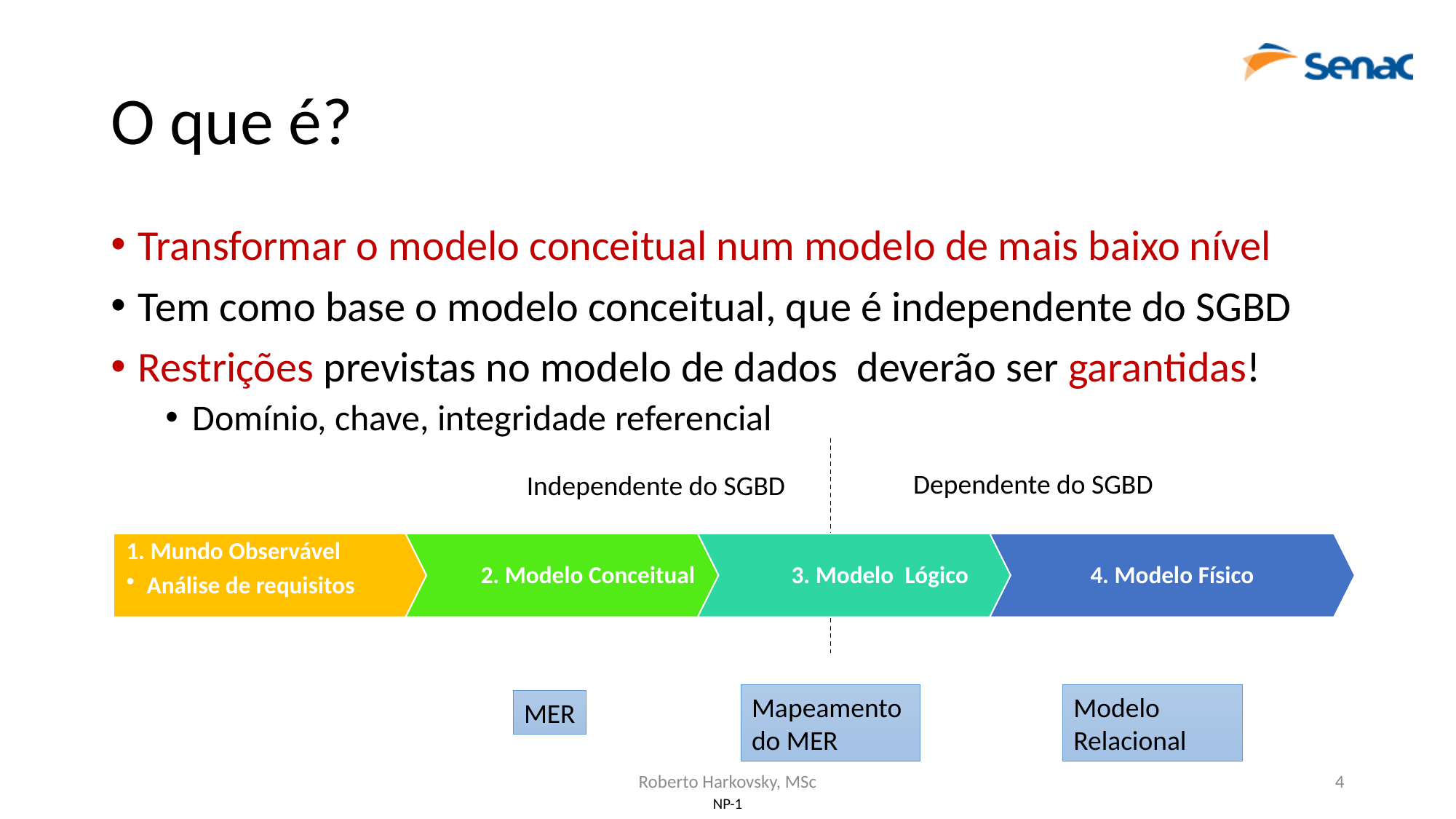

# O que é?
Transformar o modelo conceitual num modelo de mais baixo nível
Tem como base o modelo conceitual, que é independente do SGBD
Restrições previstas no modelo de dados  deverão ser garantidas!
Domínio, chave, integridade referencial

Dependente do SGBD
Independente do SGBD
1. Mundo Observável
Análise de requisitos
2. Modelo Conceitual
3. Modelo  Lógico
4. Modelo Físico
Modelo Relacional
Mapeamento do MER
MER
Roberto Harkovsky, MSc
4